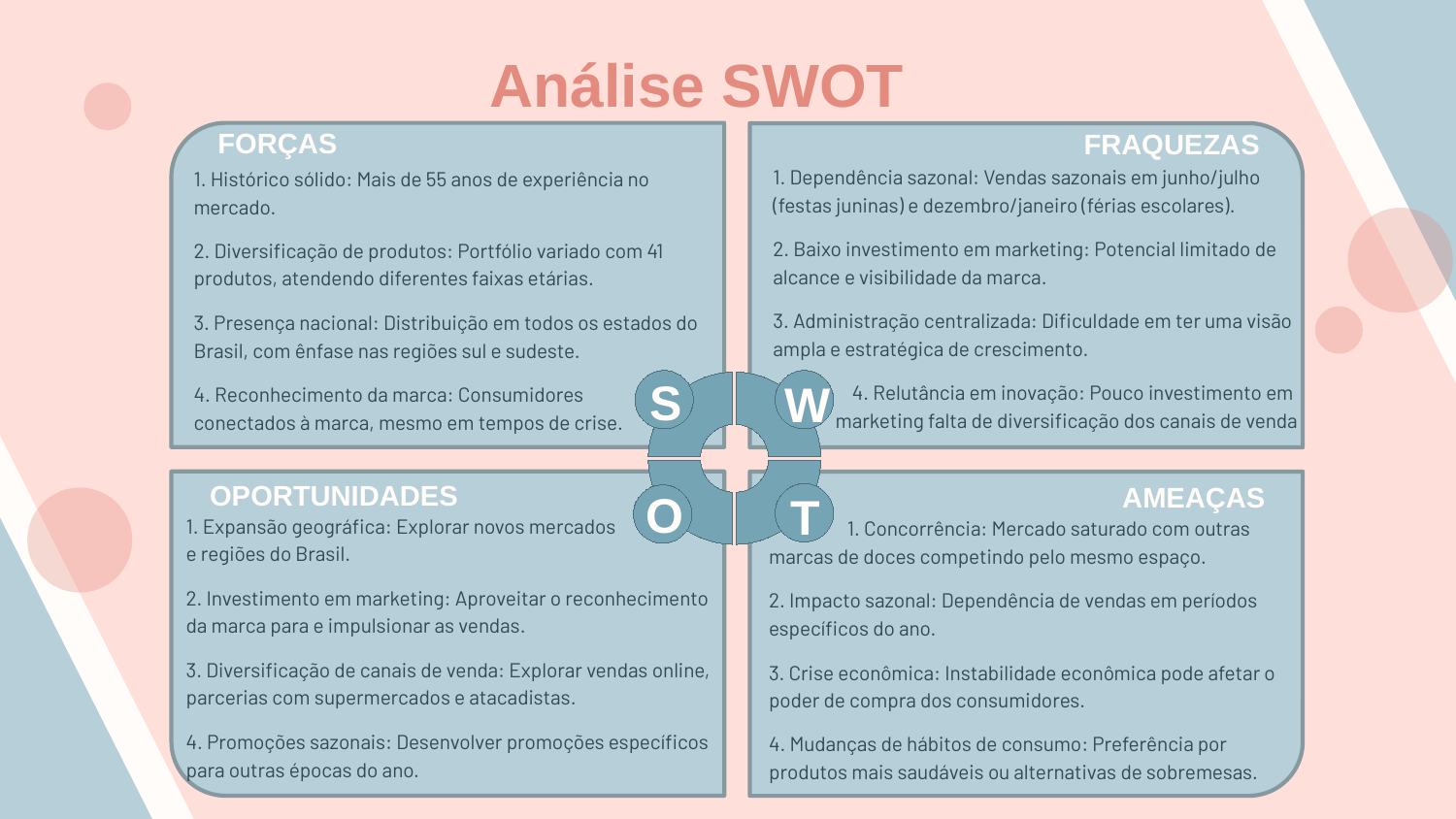

Análise SWOT
FORÇAS
FRAQUEZAS

1. Dependência sazonal: Vendas sazonais em junho/julho (festas juninas) e dezembro/janeiro (férias escolares).
2. Baixo investimento em marketing: Potencial limitado de alcance e visibilidade da marca.
3. Administração centralizada: Dificuldade em ter uma visão ampla e estratégica de crescimento.
          4. Relutância em inovação: Pouco investimento em  marketing falta de diversificação dos canais de venda
1. Histórico sólido: Mais de 55 anos de experiência no mercado.
2. Diversificação de produtos: Portfólio variado com 41 produtos, atendendo diferentes faixas etárias.
3. Presença nacional: Distribuição em todos os estados do Brasil, com ênfase nas regiões sul e sudeste.
4. Reconhecimento da marca: Consumidores                conectados à marca, mesmo em tempos de crise.

S
W

O
T

OPORTUNIDADES
AMEAÇAS
1. Expansão geográfica: Explorar novos mercados                        e regiões do Brasil.
2. Investimento em marketing: Aproveitar o reconhecimento da marca para e impulsionar as vendas.
3. Diversificação de canais de venda: Explorar vendas online, parcerias com supermercados e atacadistas.
4. Promoções sazonais: Desenvolver promoções específicos para outras épocas do ano.

                   1. Concorrência: Mercado saturado com outras marcas de doces competindo pelo mesmo espaço.
2. Impacto sazonal: Dependência de vendas em períodos específicos do ano.
3. Crise econômica: Instabilidade econômica pode afetar o poder de compra dos consumidores.
4. Mudanças de hábitos de consumo: Preferência por produtos mais saudáveis ou alternativas de sobremesas.